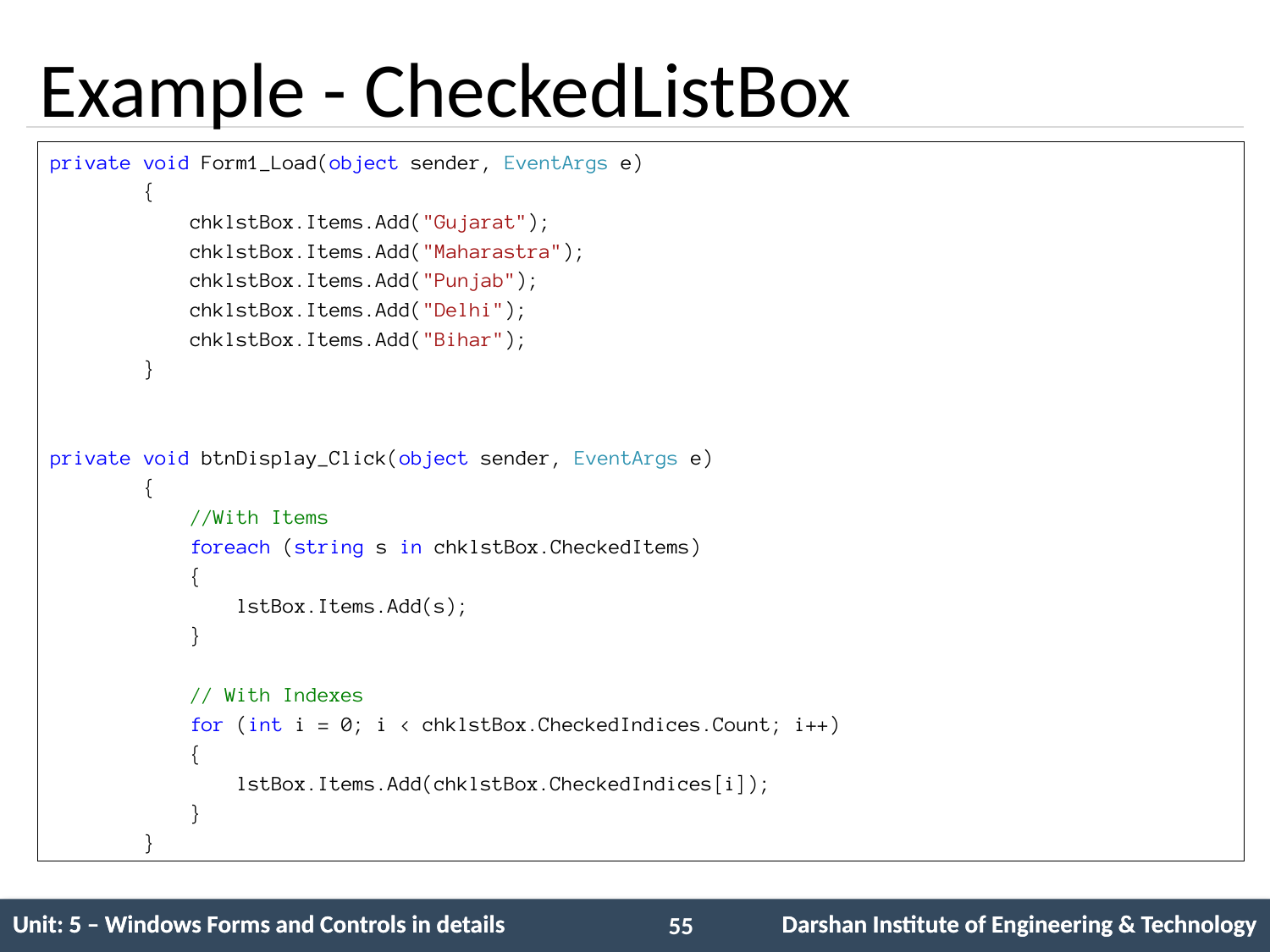

# Example - CheckedListBox
private void Form1_Load(object sender, EventArgs e)
        {
            chklstBox.Items.Add("Gujarat");
            chklstBox.Items.Add("Maharastra");
            chklstBox.Items.Add("Punjab");
            chklstBox.Items.Add("Delhi");
            chklstBox.Items.Add("Bihar");
        }

private void btnDisplay_Click(object sender, EventArgs e)
        {
            //With Items
            foreach (string s in chklstBox.CheckedItems)
            {
                lstBox.Items.Add(s);
            }

            // With Indexes
            for (int i = 0; i < chklstBox.CheckedIndices.Count; i++)
            {
                lstBox.Items.Add(chklstBox.CheckedIndices[i]);
            }
        }